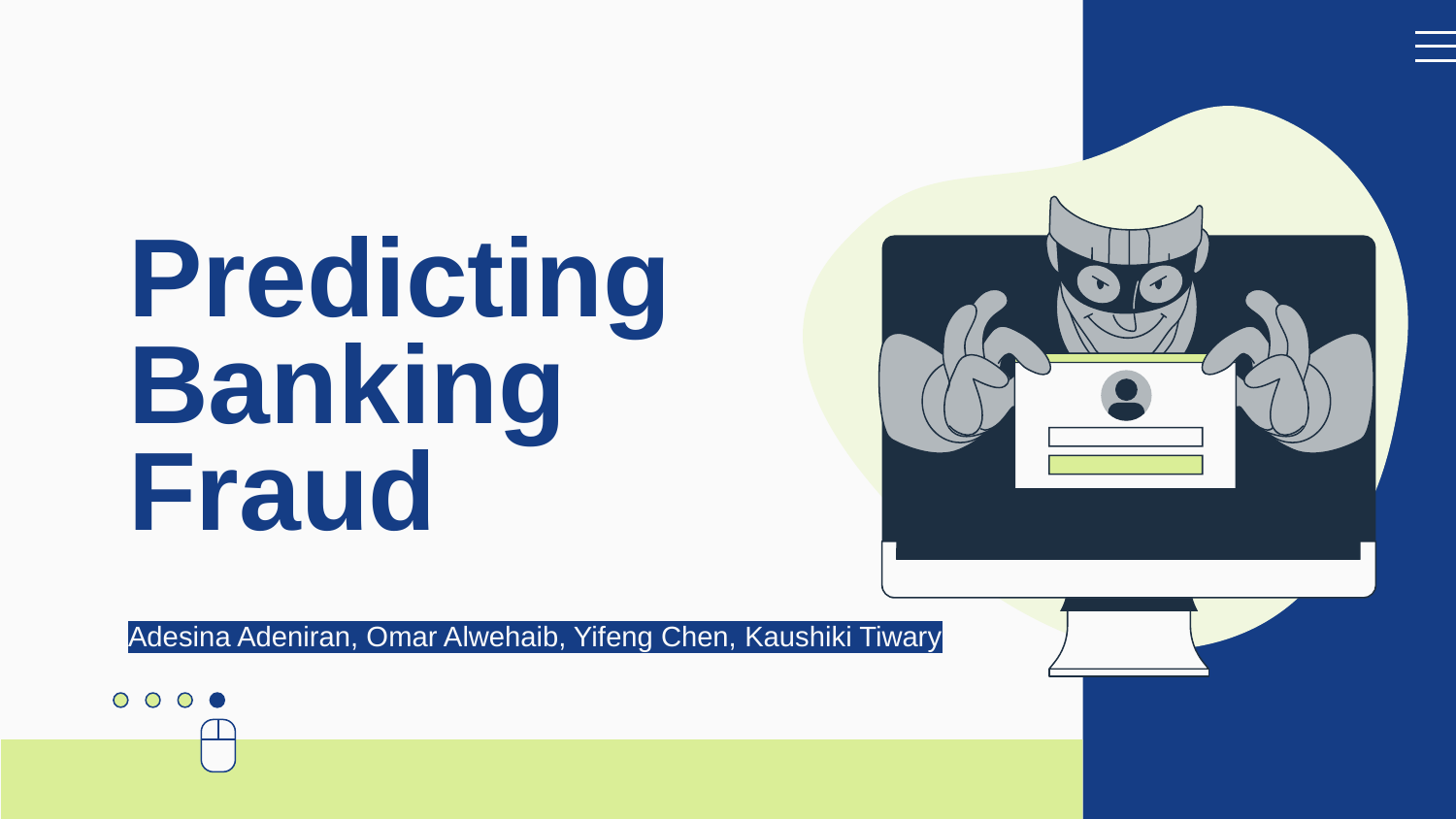

# Predicting Banking Fraud
Adesina Adeniran, Omar Alwehaib, Yifeng Chen, Kaushiki Tiwary